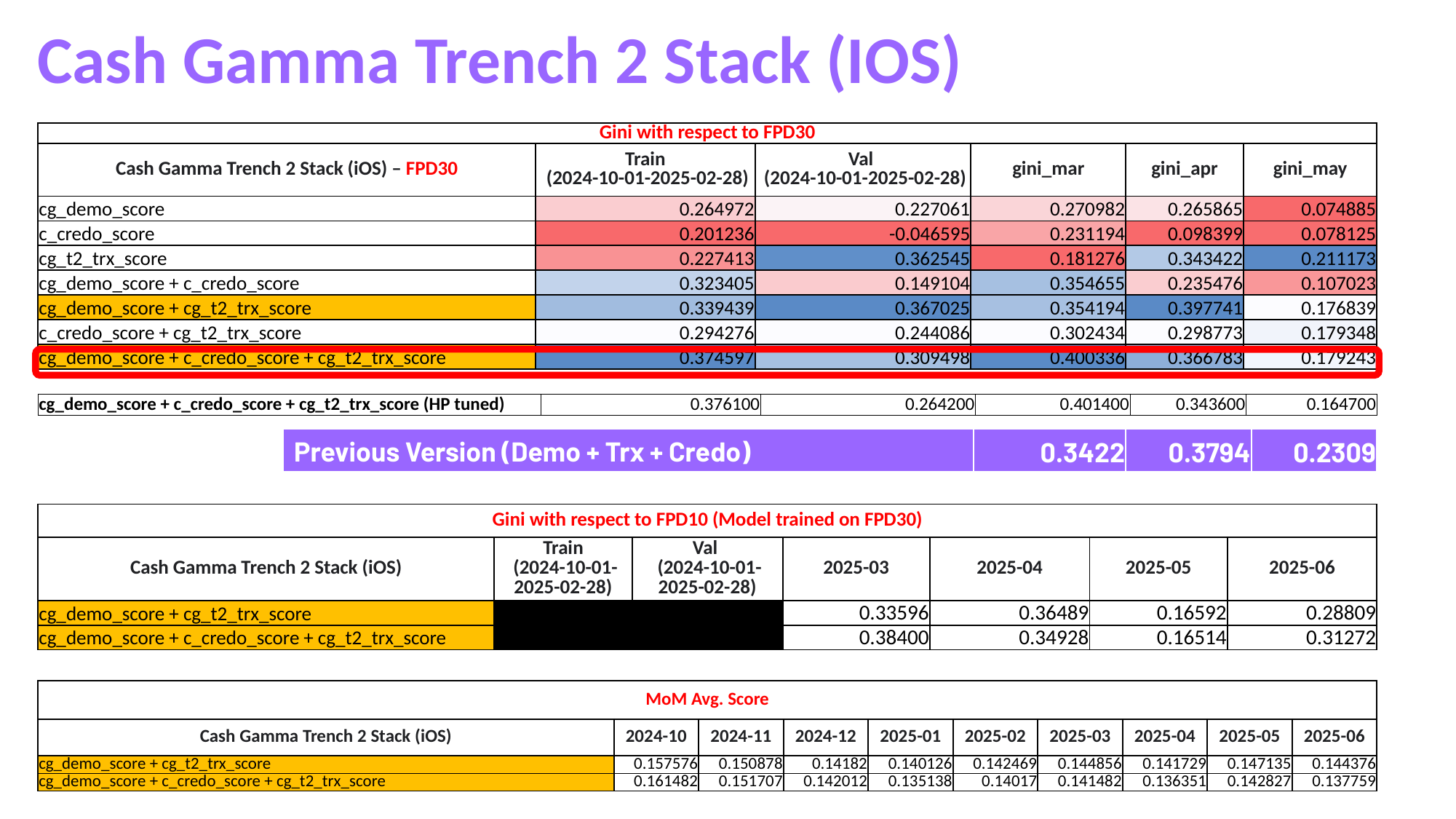

# Cash Gamma Trench 2 Stack (IOS)
| Gini with respect to FPD30 |  |  |  |  |  |
| --- | --- | --- | --- | --- | --- |
| Cash Gamma Trench 2 Stack (iOS) – FPD30 | Train (2024-10-01-2025-02-28) | Val (2024-10-01-2025-02-28) | gini\_mar | gini\_apr | gini\_may |
| cg\_demo\_score | 0.264972 | 0.227061 | 0.270982 | 0.265865 | 0.074885 |
| c\_credo\_score | 0.201236 | -0.046595 | 0.231194 | 0.098399 | 0.078125 |
| cg\_t2\_trx\_score | 0.227413 | 0.362545 | 0.181276 | 0.343422 | 0.211173 |
| cg\_demo\_score + c\_credo\_score | 0.323405 | 0.149104 | 0.354655 | 0.235476 | 0.107023 |
| cg\_demo\_score + cg\_t2\_trx\_score | 0.339439 | 0.367025 | 0.354194 | 0.397741 | 0.176839 |
| c\_credo\_score + cg\_t2\_trx\_score | 0.294276 | 0.244086 | 0.302434 | 0.298773 | 0.179348 |
| cg\_demo\_score + c\_credo\_score + cg\_t2\_trx\_score | 0.374597 | 0.309498 | 0.400336 | 0.366783 | 0.179243 |

| cg\_demo\_score + c\_credo\_score + cg\_t2\_trx\_score (HP tuned) | 0.376100 | 0.264200 | 0.401400 | 0.343600 | 0.164700 |
| --- | --- | --- | --- | --- | --- |
| Previous Version (Demo + Trx + Credo) | 0.3422 | 0.3794 | 0.2309 |
| --- | --- | --- | --- |
| Gini with respect to FPD10 (Model trained on FPD30) |  |  |  |  |  |  |
| --- | --- | --- | --- | --- | --- | --- |
| Cash Gamma Trench 2 Stack (iOS) | Train (2024-10-01-2025-02-28) | Val (2024-10-01-2025-02-28) | 2025-03 | 2025-04 | 2025-05 | 2025-06 |
| cg\_demo\_score + cg\_t2\_trx\_score |  |  | 0.33596 | 0.36489 | 0.16592 | 0.28809 |
| cg\_demo\_score + c\_credo\_score + cg\_t2\_trx\_score |  |  | 0.38400 | 0.34928 | 0.16514 | 0.31272 |
| MoM Avg. Score |  |  |  |  |  |  |  |  |  |
| --- | --- | --- | --- | --- | --- | --- | --- | --- | --- |
| Cash Gamma Trench 2 Stack (iOS) | 2024-10 | 2024-11 | 2024-12 | 2025-01 | 2025-02 | 2025-03 | 2025-04 | 2025-05 | 2025-06 |
| cg\_demo\_score + cg\_t2\_trx\_score | 0.157576 | 0.150878 | 0.14182 | 0.140126 | 0.142469 | 0.144856 | 0.141729 | 0.147135 | 0.144376 |
| cg\_demo\_score + c\_credo\_score + cg\_t2\_trx\_score | 0.161482 | 0.151707 | 0.142012 | 0.135138 | 0.14017 | 0.141482 | 0.136351 | 0.142827 | 0.137759 |